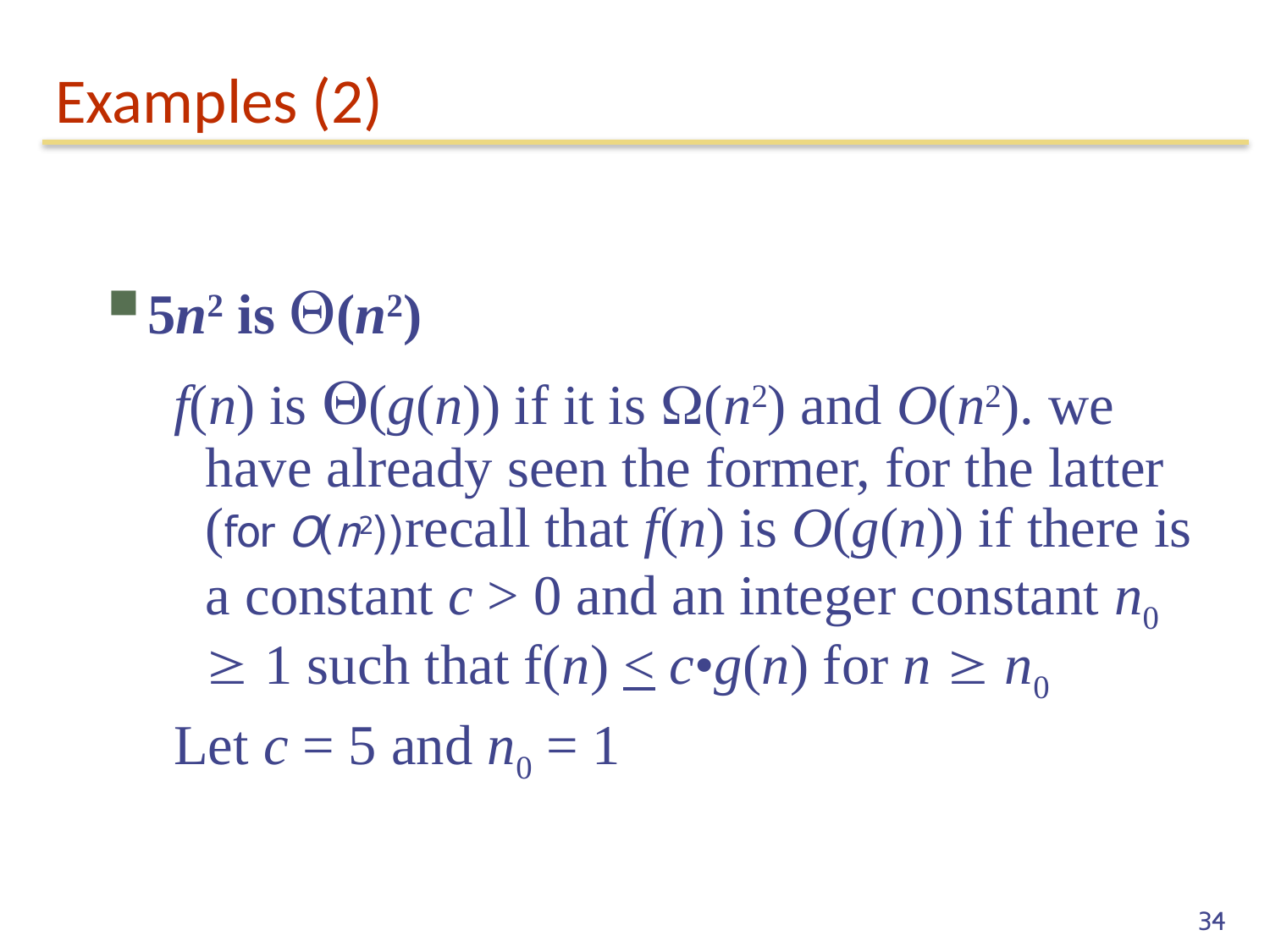

# Examples (2)

5n2 is Θ(n2)
f(n) is Θ(g(n)) if it is Ω(n2) and O(n2). we have already seen the former, for the latter (for O(n2))recall that f(n) is O(g(n)) if there is a constant c > 0 and an integer constant n0 ≥ 1 such that f(n) < c•g(n) for n ≥ n0
Let c = 5 and n0 = 1
34